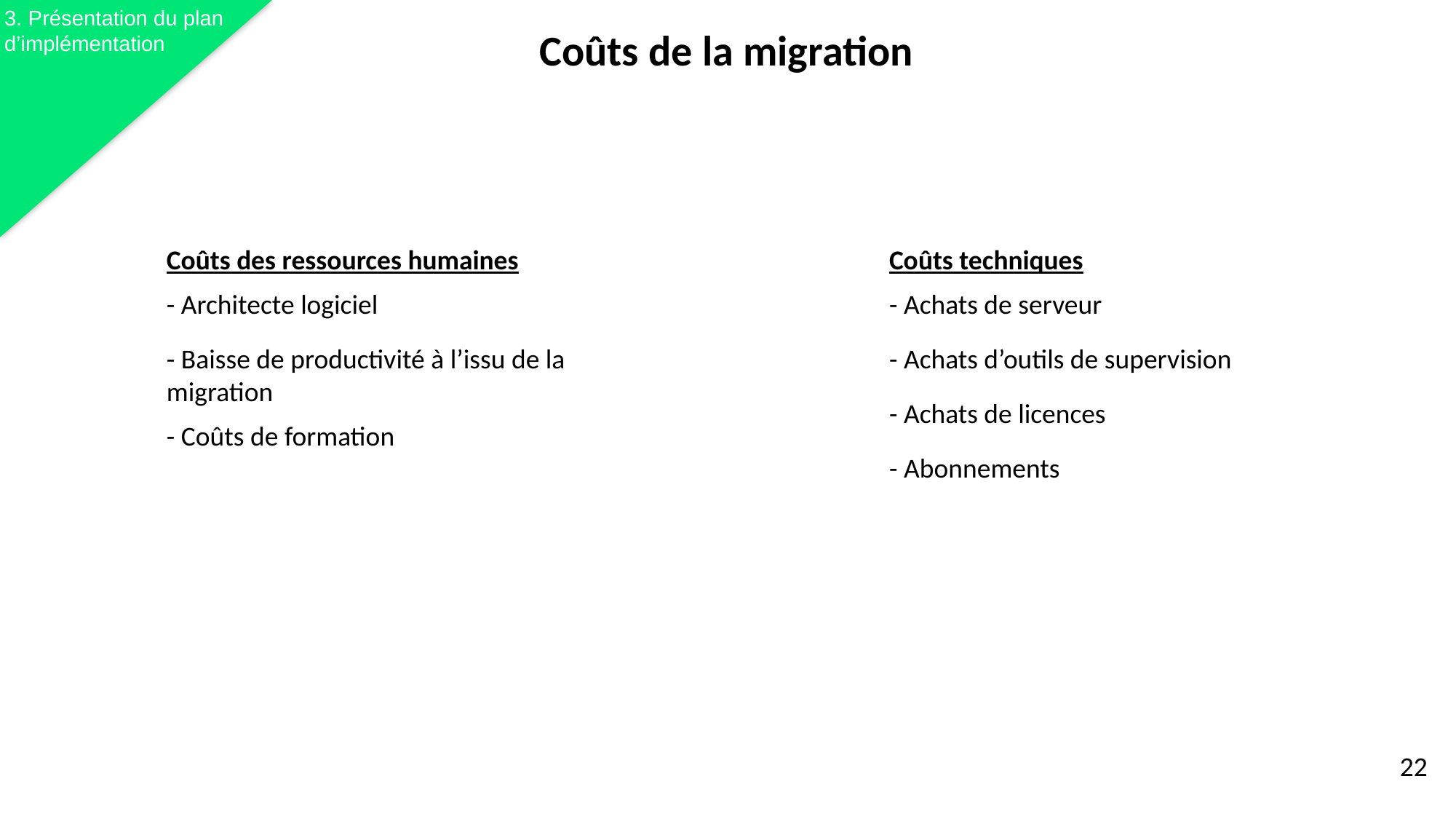

3. Présentation du plan d’implémentation

Coûts de la migration
Coûts des ressources humaines
Coûts techniques
- Architecte logiciel
- Achats de serveur
- Baisse de productivité à l’issu de la migration
- Achats d’outils de supervision
- Achats de licences
- Coûts de formation
- Abonnements
22